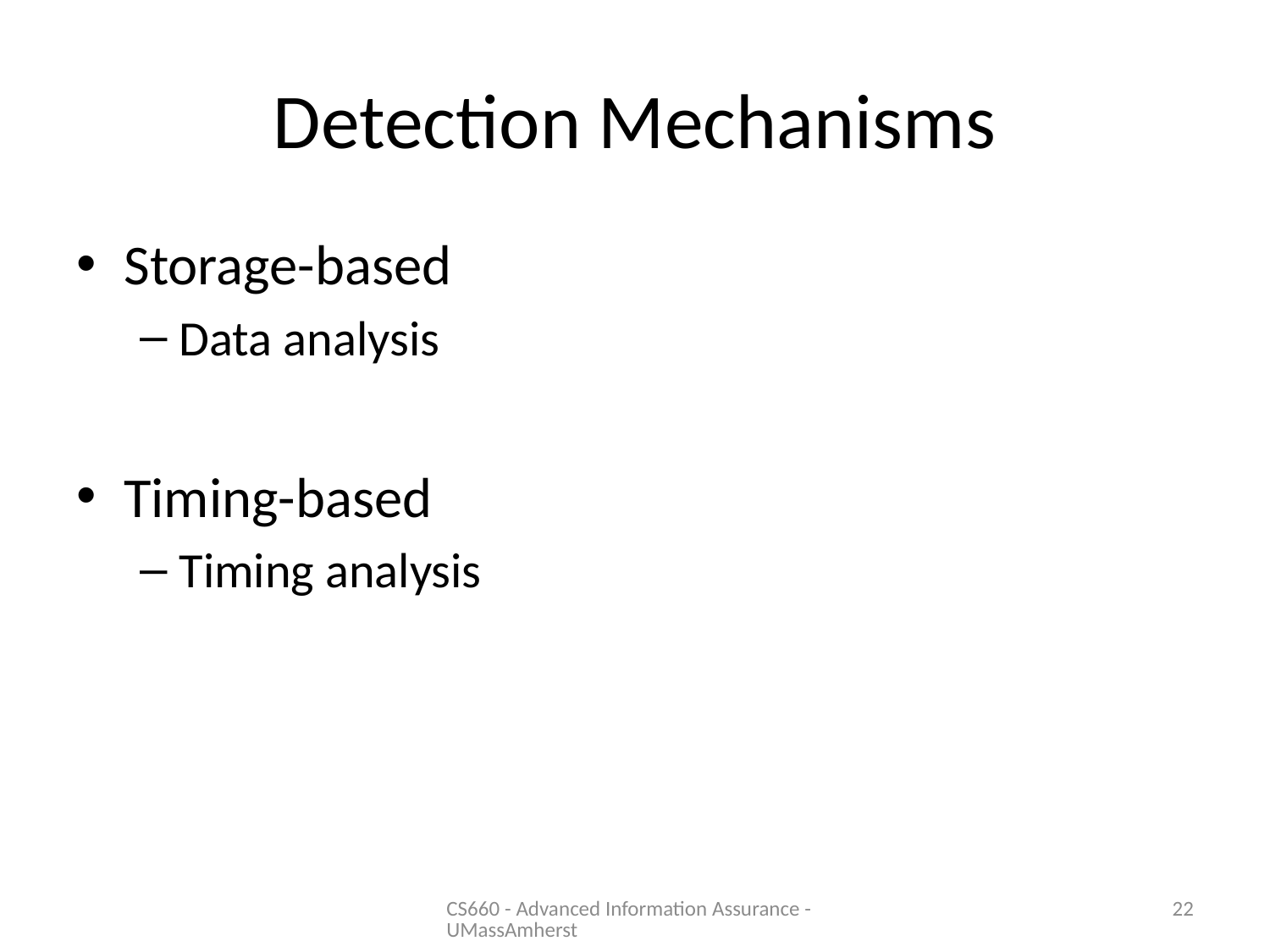

# Detection Mechanisms
Storage-based
Data analysis

Timing-based
Timing analysis
CS660 - Advanced Information Assurance - UMassAmherst
22